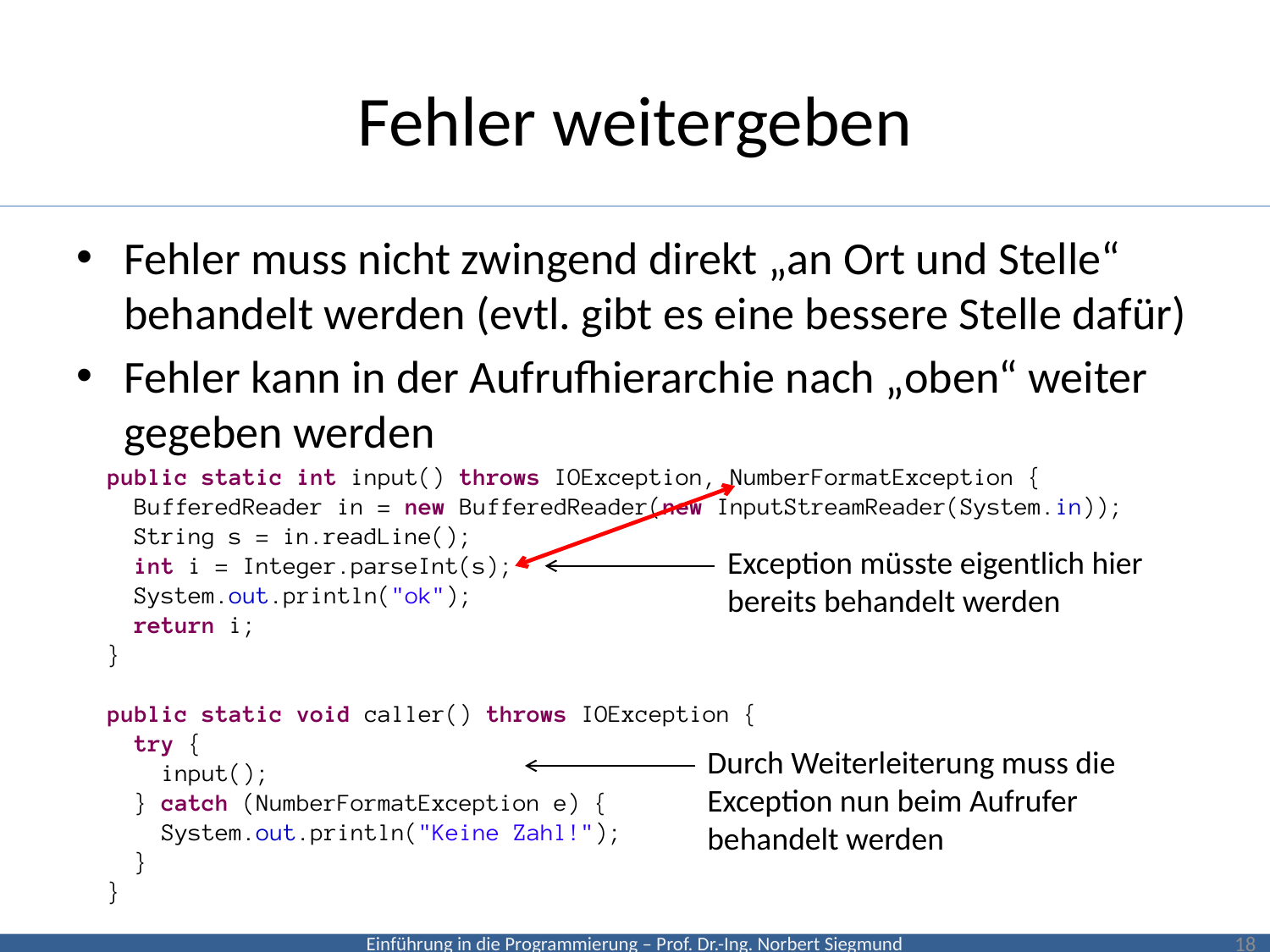

# Fehler weitergeben
Fehler muss nicht zwingend direkt „an Ort und Stelle“ behandelt werden (evtl. gibt es eine bessere Stelle dafür)
Fehler kann in der Aufrufhierarchie nach „oben“ weiter
gegeben werden

public static int input() throws IOException, NumberFormatException {
  BufferedReader in = new BufferedReader(new InputStreamReader(System.in));
  String s = in.readLine();
  int i = Integer.parseInt(s);
  System.out.println("ok");
  return i;
}

public static void caller() throws IOException {
  try {
    input();
  } catch (NumberFormatException e) {
    System.out.println("Keine Zahl!");
  }
}
Exception müsste eigentlich hier bereits behandelt werden
Durch Weiterleiterung muss die Exception nun beim Aufrufer behandelt werden
18